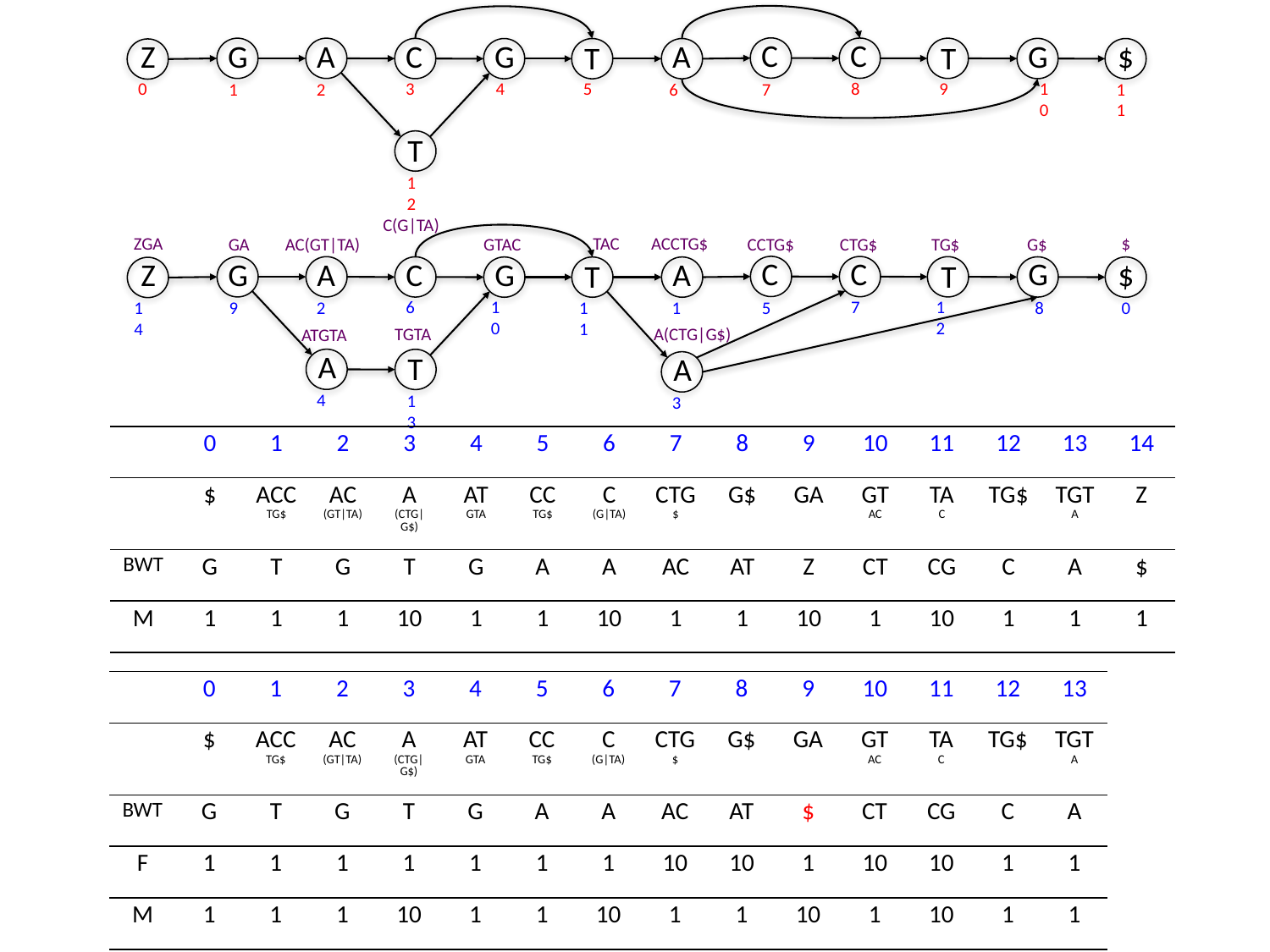

C

C

G

A

G

C

$

G

A

Z

T

T

8
3
9
4
10
5
0
11
6
1
7
2
T

12
C(G|TA)
$
TAC
ACCTG$
ZGA
CCTG$
GA
CTG$
AC(GT|TA)
TG$
G$
GTAC
C

C

G
G

A

C

$

G

A

Z

T

T

7
6
12
10
8
11
14
0
1
9
5
2
TGTA
A(CTG|G$)
ATGTA
A

T

A

4
13
3
|  | 0 | 1 | 2 | 3 | 4 | 5 | 6 | 7 | 8 | 9 | 10 | 11 | 12 | 13 | 14 |
| --- | --- | --- | --- | --- | --- | --- | --- | --- | --- | --- | --- | --- | --- | --- | --- |
|  | $ | ACC TG$ | AC (GT|TA) | A (CTG| G$) | AT GTA | CC TG$ | C (G|TA) | CTG $ | G$ | GA | GT AC | TA C | TG$ | TGT A | Z |
| BWT | G | T | G | T | G | A | A | AC | AT | Z | CT | CG | C | A | $ |
| M | 1 | 1 | 1 | 10 | 1 | 1 | 10 | 1 | 1 | 10 | 1 | 10 | 1 | 1 | 1 |
|  | 0 | 1 | 2 | 3 | 4 | 5 | 6 | 7 | 8 | 9 | 10 | 11 | 12 | 13 |
| --- | --- | --- | --- | --- | --- | --- | --- | --- | --- | --- | --- | --- | --- | --- |
|  | $ | ACC TG$ | AC (GT|TA) | A (CTG| G$) | AT GTA | CC TG$ | C (G|TA) | CTG $ | G$ | GA | GT AC | TA C | TG$ | TGT A |
| BWT | G | T | G | T | G | A | A | AC | AT | $ | CT | CG | C | A |
| F | 1 | 1 | 1 | 1 | 1 | 1 | 1 | 10 | 10 | 1 | 10 | 10 | 1 | 1 |
| M | 1 | 1 | 1 | 10 | 1 | 1 | 10 | 1 | 1 | 10 | 1 | 10 | 1 | 1 |